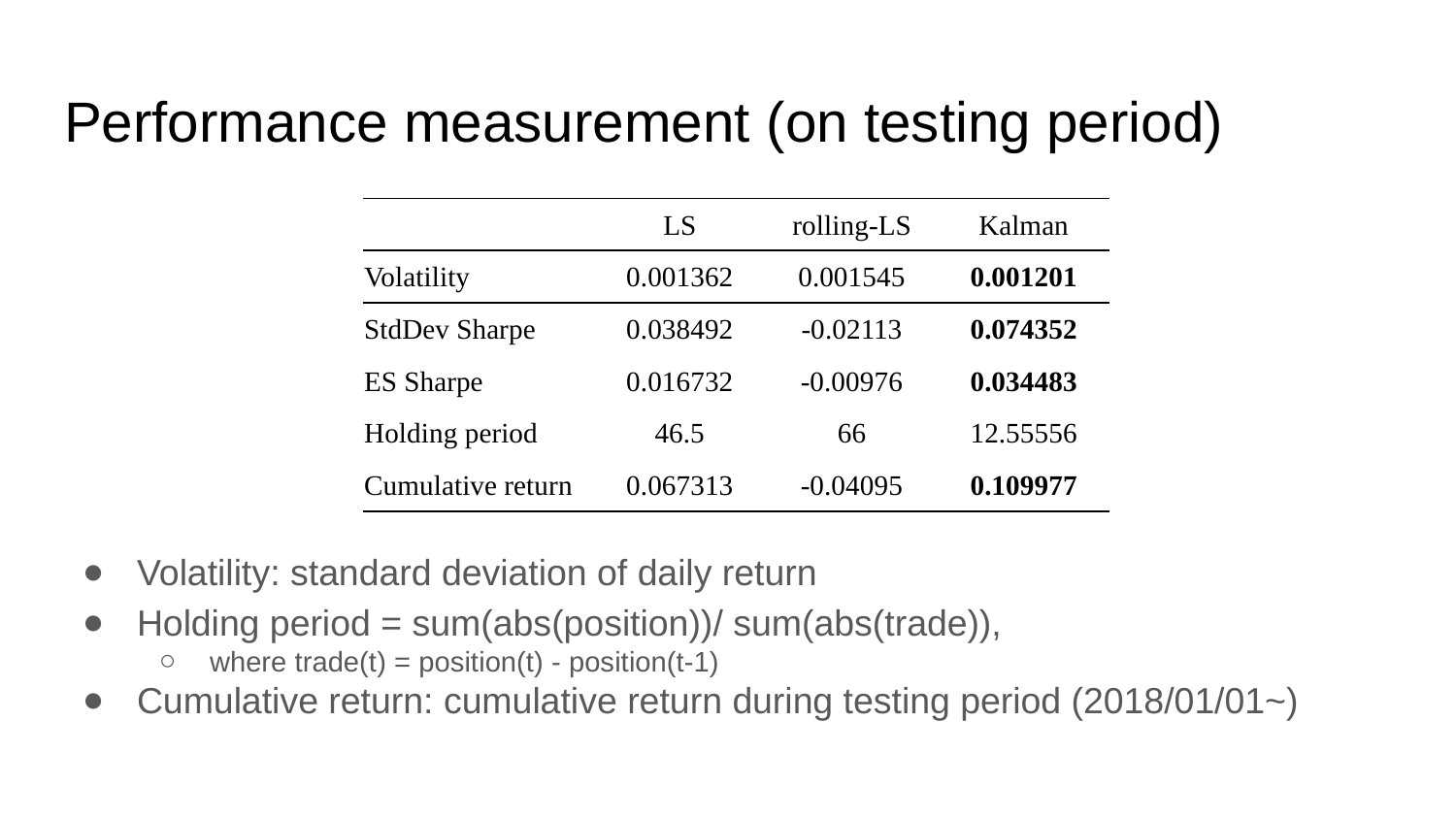

# Performance measurement (on testing period)

Volatility: standard deviation of daily return
Holding period = sum(abs(position))/ sum(abs(trade)),
where trade(t) = position(t) - position(t-1)
Cumulative return: cumulative return during testing period (2018/01/01~)

|  | LS | rolling-LS | Kalman |
| --- | --- | --- | --- |
| Volatility | 0.001362 | 0.001545 | 0.001201 |
| StdDev Sharpe | 0.038492 | -0.02113 | 0.074352 |
| ES Sharpe | 0.016732 | -0.00976 | 0.034483 |
| Holding period | 46.5 | 66 | 12.55556 |
| Cumulative return | 0.067313 | -0.04095 | 0.109977 |